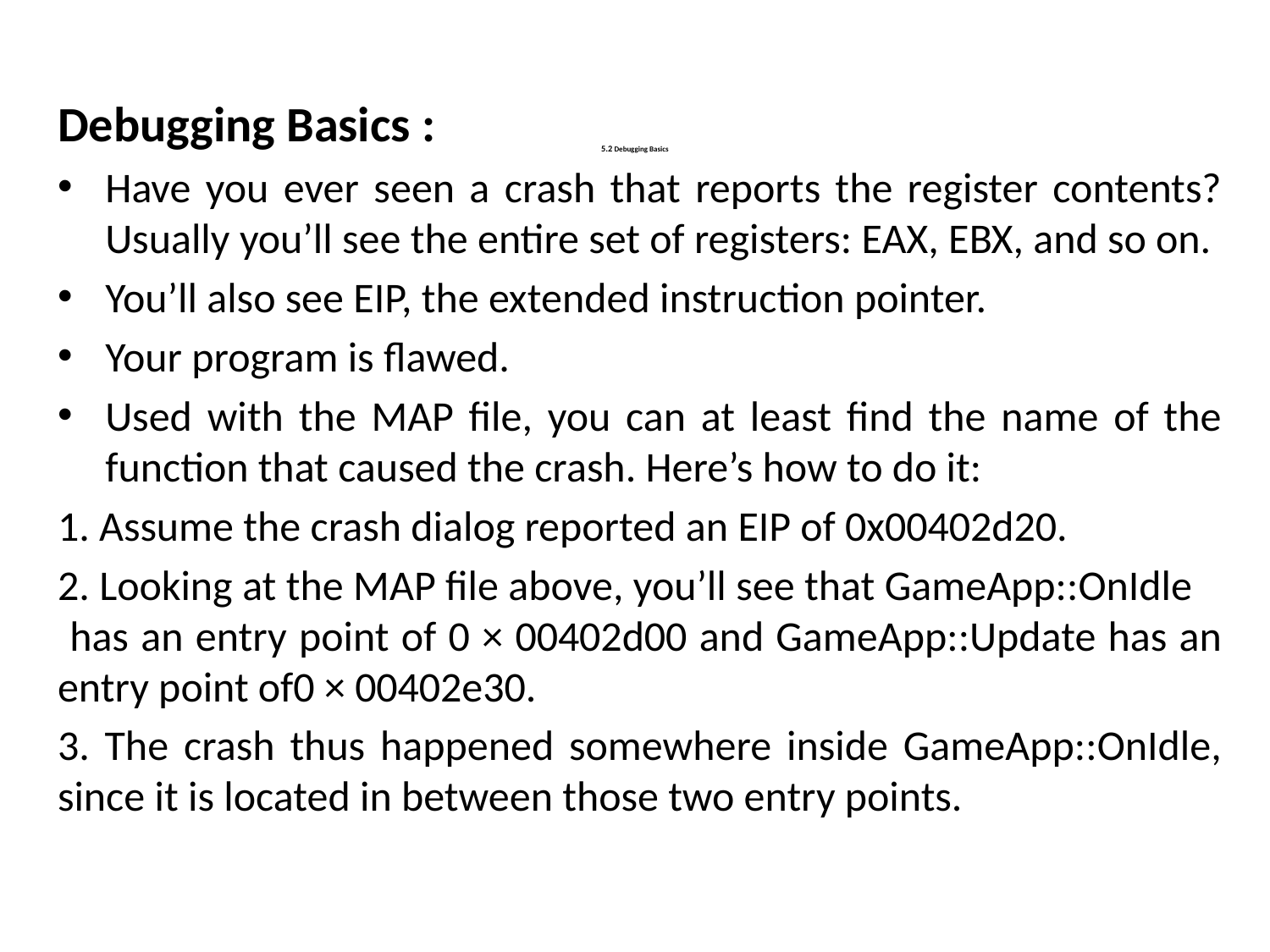

Debugging Basics :
Have you ever seen a crash that reports the register contents? Usually you’ll see the entire set of registers: EAX, EBX, and so on.
You’ll also see EIP, the extended instruction pointer.
Your program is flawed.
Used with the MAP file, you can at least find the name of the function that caused the crash. Here’s how to do it:
1. Assume the crash dialog reported an EIP of 0x00402d20.
2. Looking at the MAP file above, you’ll see that GameApp::OnIdle     has an entry point of 0 × 00402d00 and GameApp::Update has an entry point of0 × 00402e30.
3. The crash thus happened somewhere inside GameApp::OnIdle, since it is located in between those two entry points.
# 5.2 Debugging Basics